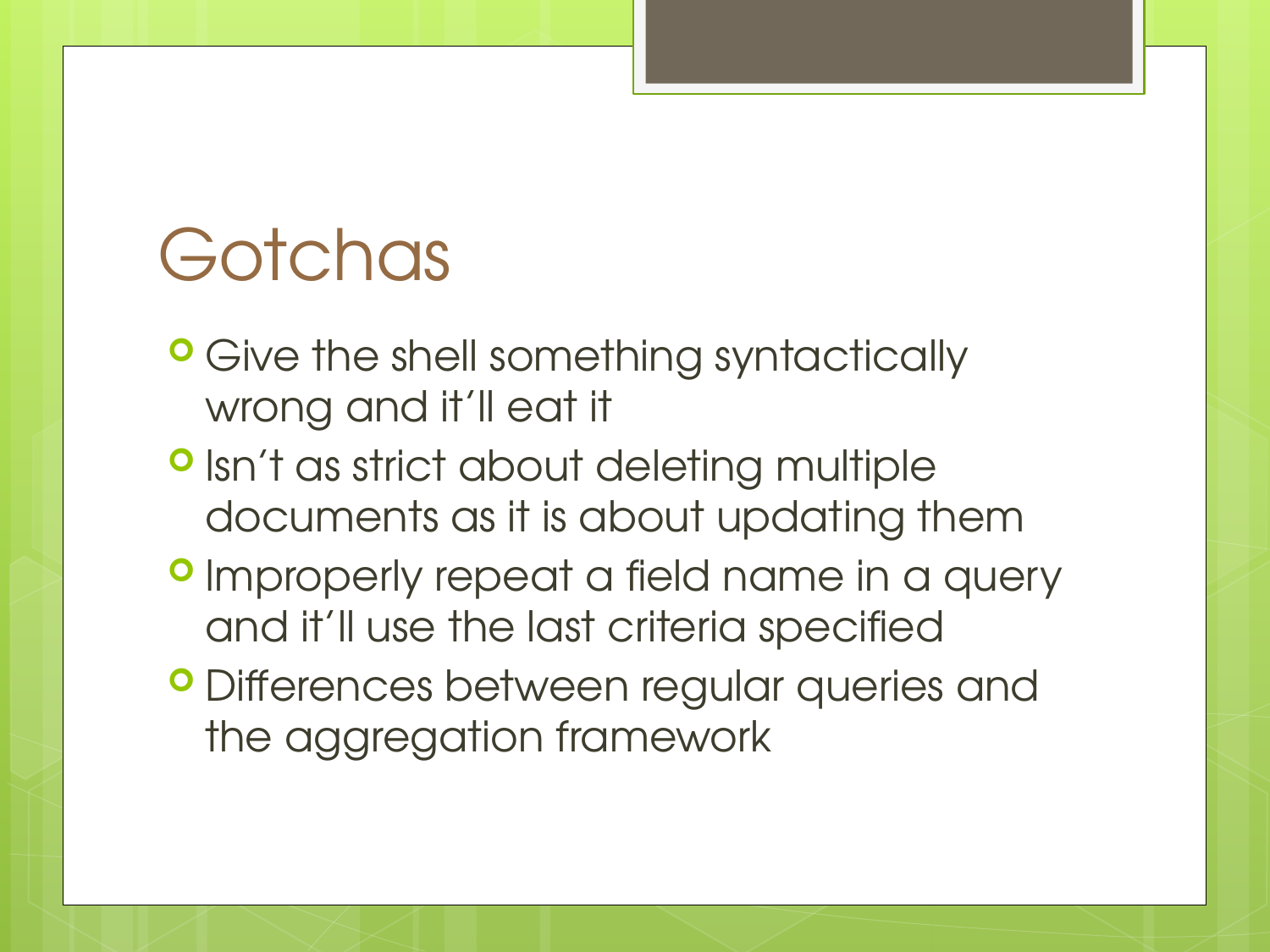

# Gotchas
Give the shell something syntactically wrong and it’ll eat it
Isn’t as strict about deleting multiple documents as it is about updating them
Improperly repeat a field name in a query and it’ll use the last criteria specified
Differences between regular queries and the aggregation framework